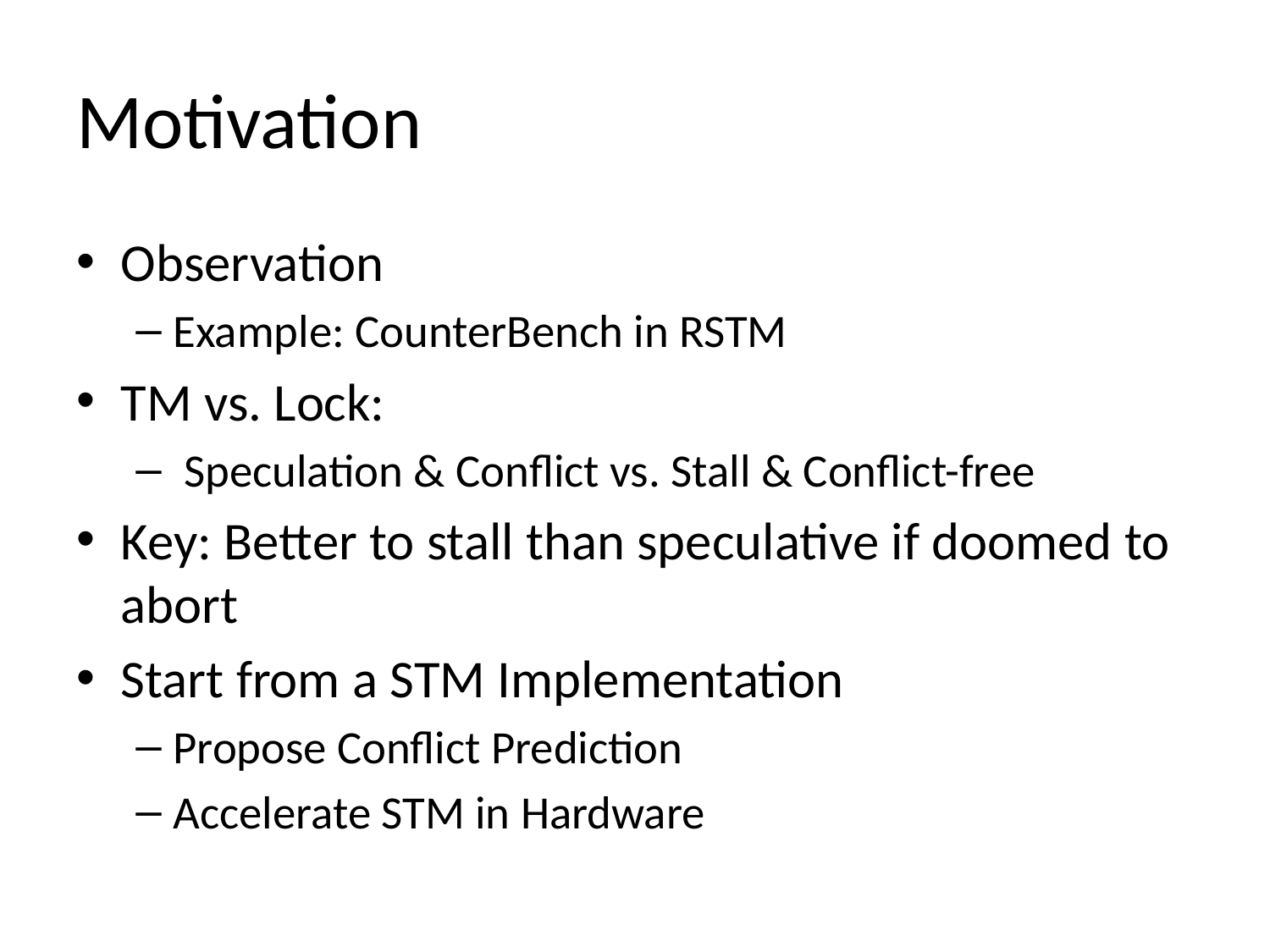

# Motivation
Observation
Example: CounterBench in RSTM
TM vs. Lock:
 Speculation & Conflict vs. Stall & Conflict-free
Key: Better to stall than speculative if doomed to abort
Start from a STM Implementation
Propose Conflict Prediction
Accelerate STM in Hardware